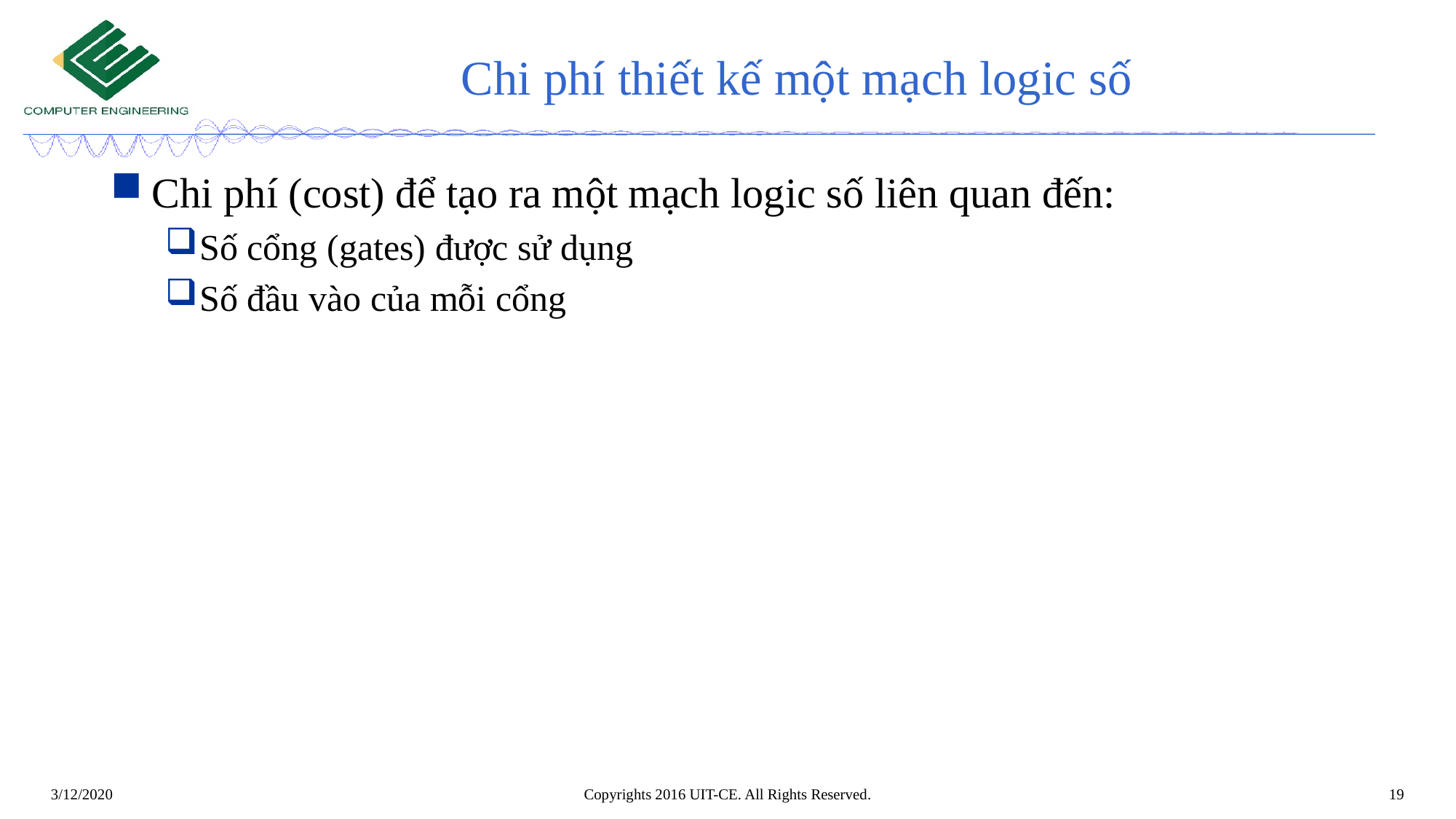

# Chi phí thiết kế một mạch logic số
Chi phí (cost) để tạo ra một mạch logic số liên quan đến:
Số cổng (gates) được sử dụng
Số đầu vào của mỗi cổng
Copyrights 2016 UIT-CE. All Rights Reserved.
19
3/12/2020